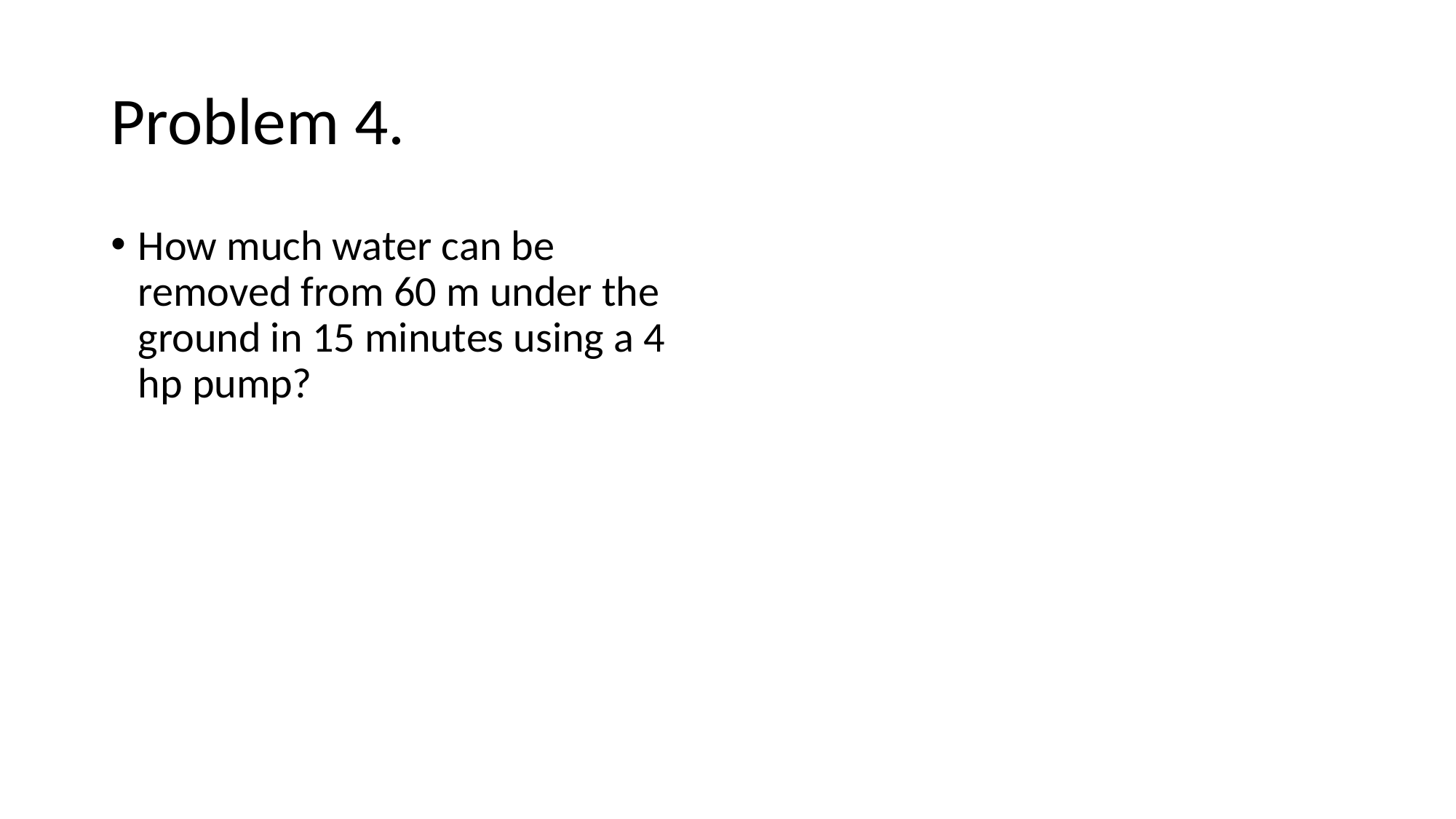

# Problem 4.
How much water can be removed from 60 m under the ground in 15 minutes using a 4 hp pump?